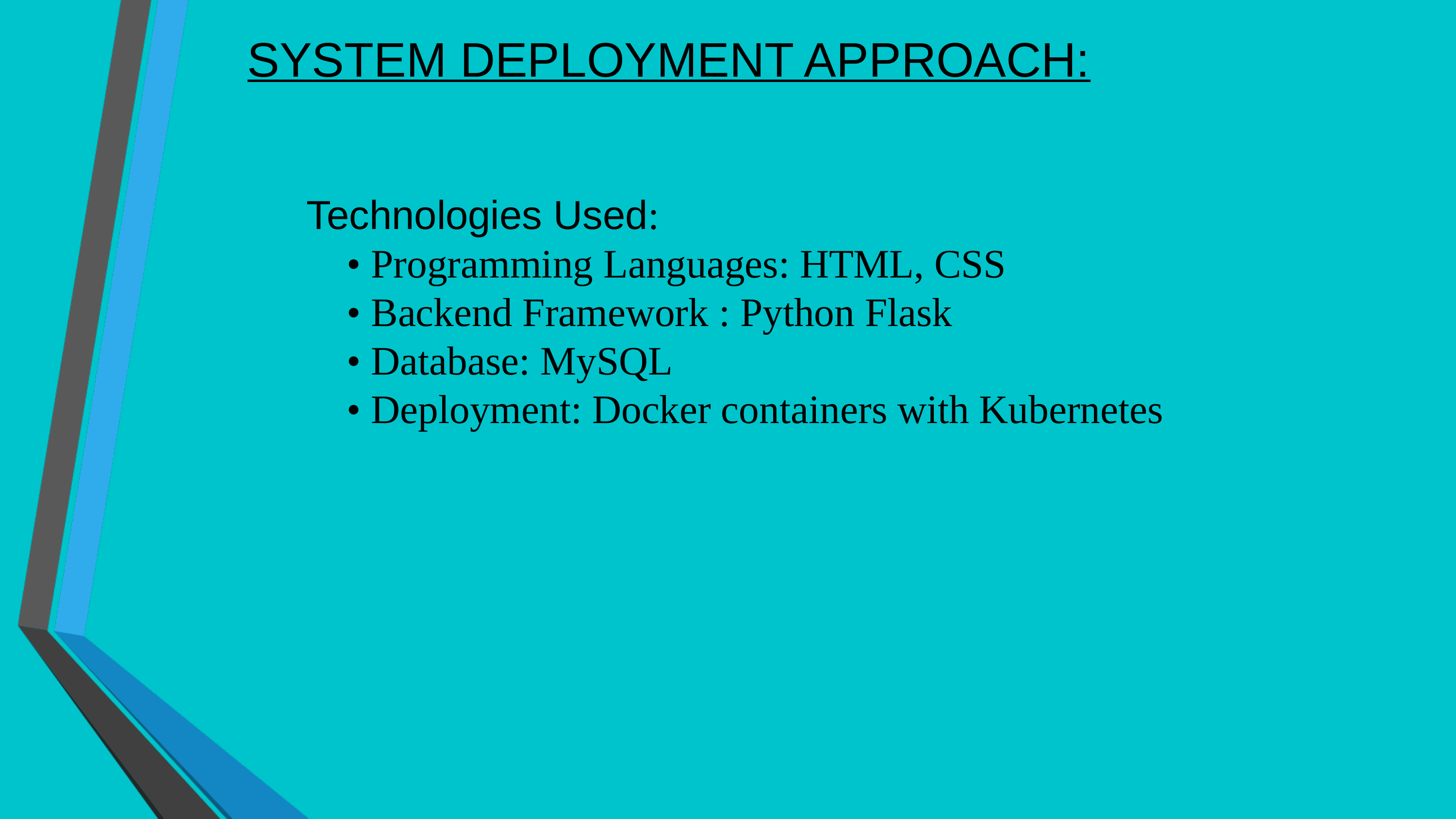

SYSTEM DEPLOYMENT APPROACH:
Technologies Used:
    • Programming Languages: HTML, CSS
    • Backend Framework : Python Flask
    • Database: MySQL
    • Deployment: Docker containers with Kubernetes